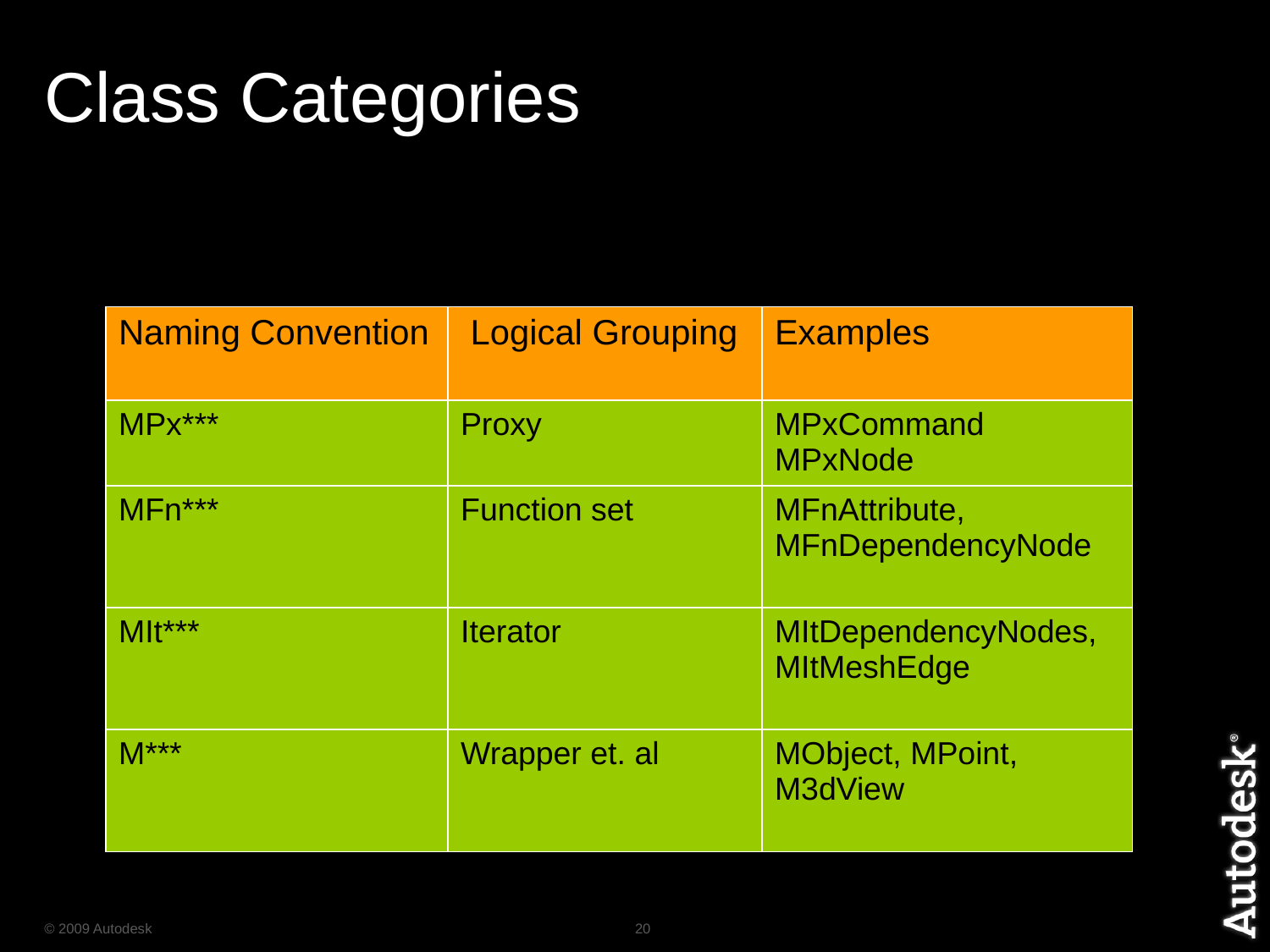

# Class Categories

| Naming Convention | Logical Grouping | Examples |
| --- | --- | --- |
| MPx\*\*\* | Proxy | MPxCommand MPxNode |
| MFn\*\*\* | Function set | MFnAttribute, MFnDependencyNode |
| MIt\*\*\* | Iterator | MItDependencyNodes, MItMeshEdge |
| M\*\*\* | Wrapper et. al | MObject, MPoint, M3dView |